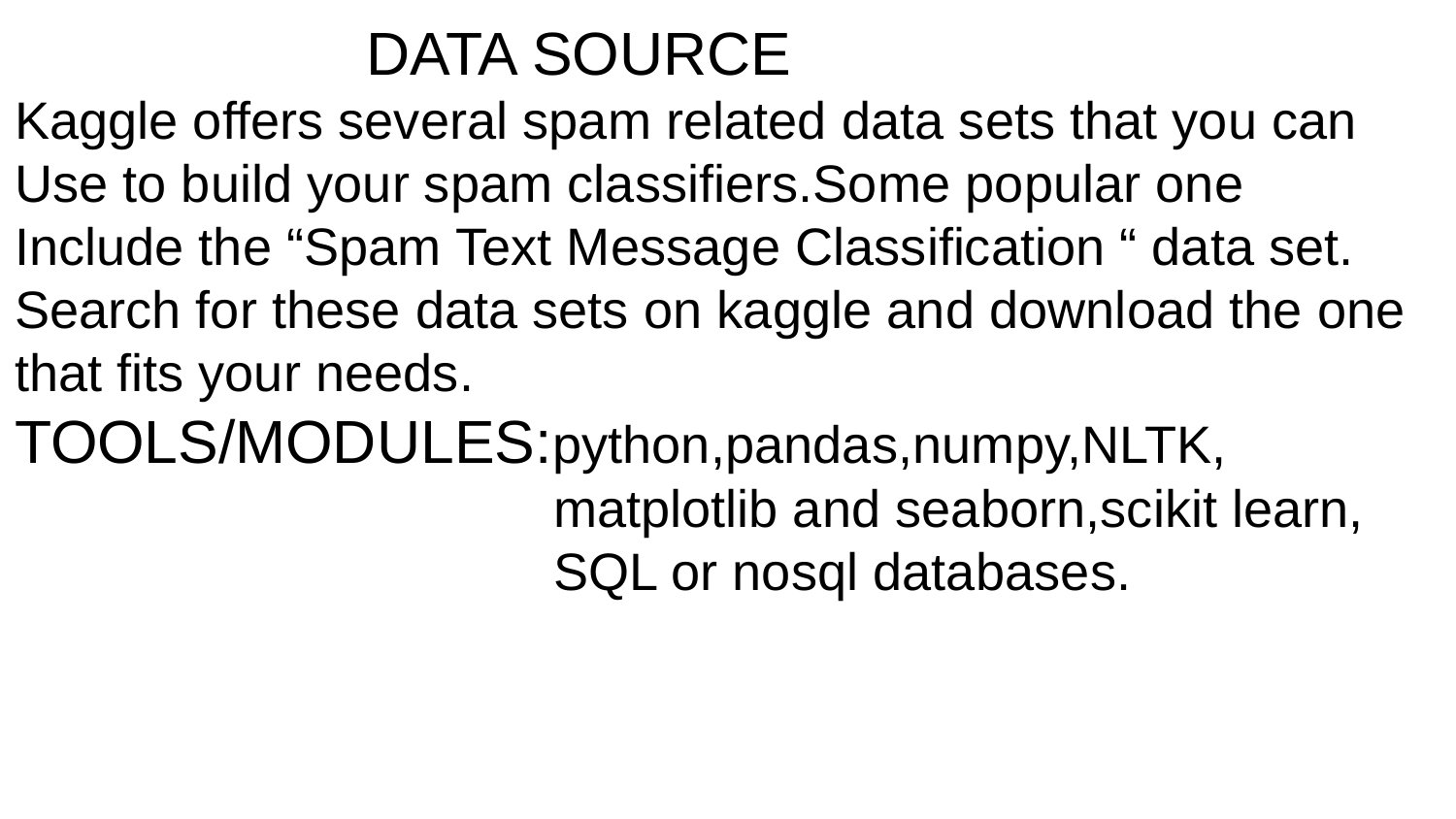

DATA SOURCE
Kaggle offers several spam related data sets that you can
Use to build your spam classifiers.Some popular one
Include the “Spam Text Message Classification “ data set.
Search for these data sets on kaggle and download the one
that fits your needs.
TOOLS/MODULES:python,pandas,numpy,NLTK,
                                     matplotlib and seaborn,scikit learn,
                                     SQL or nosql databases.